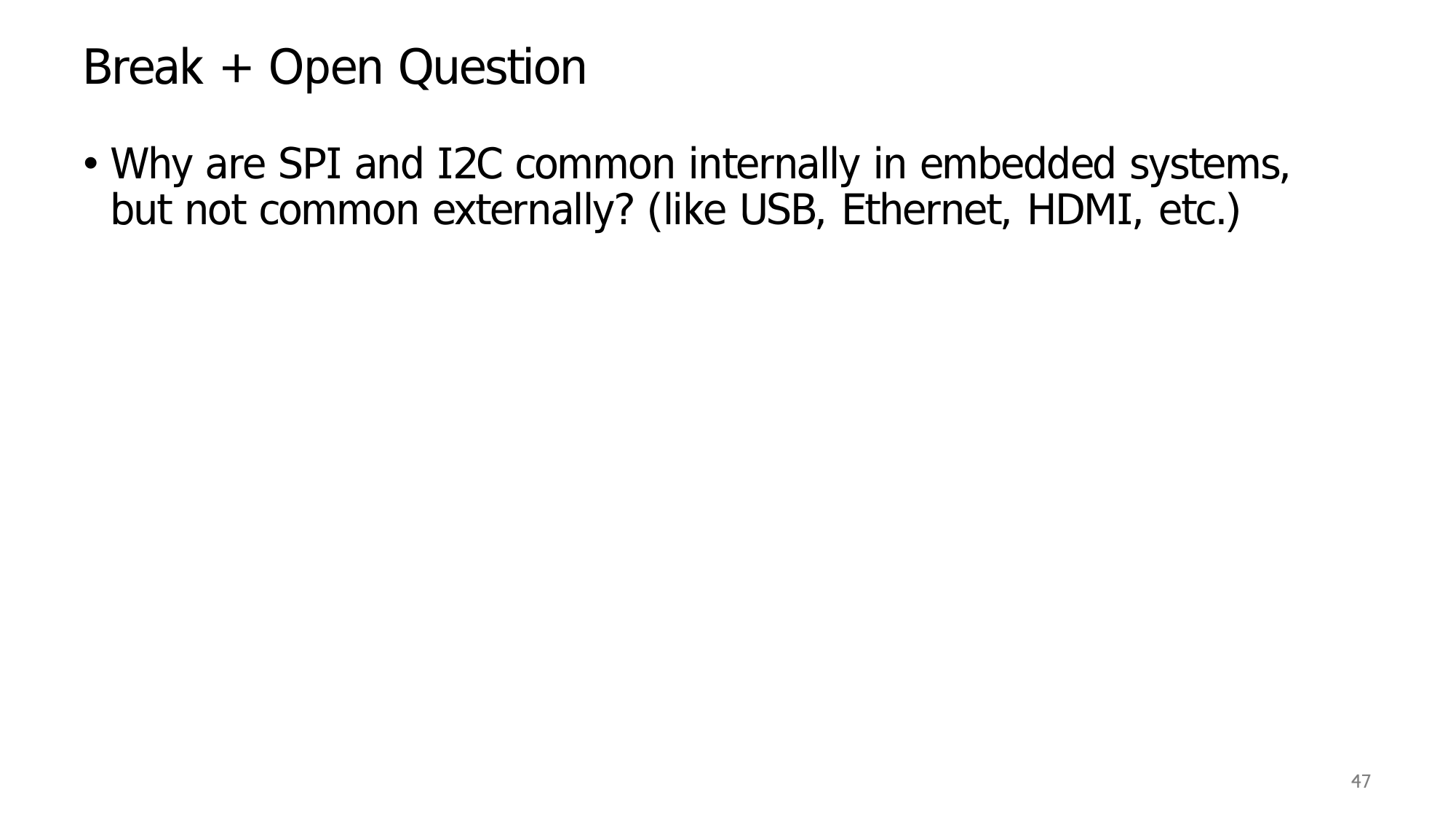

# Break + Open Question
Why are SPI and I2C common internally in embedded systems,
but not common externally? (like USB, Ethernet, HDMI, etc.)
47